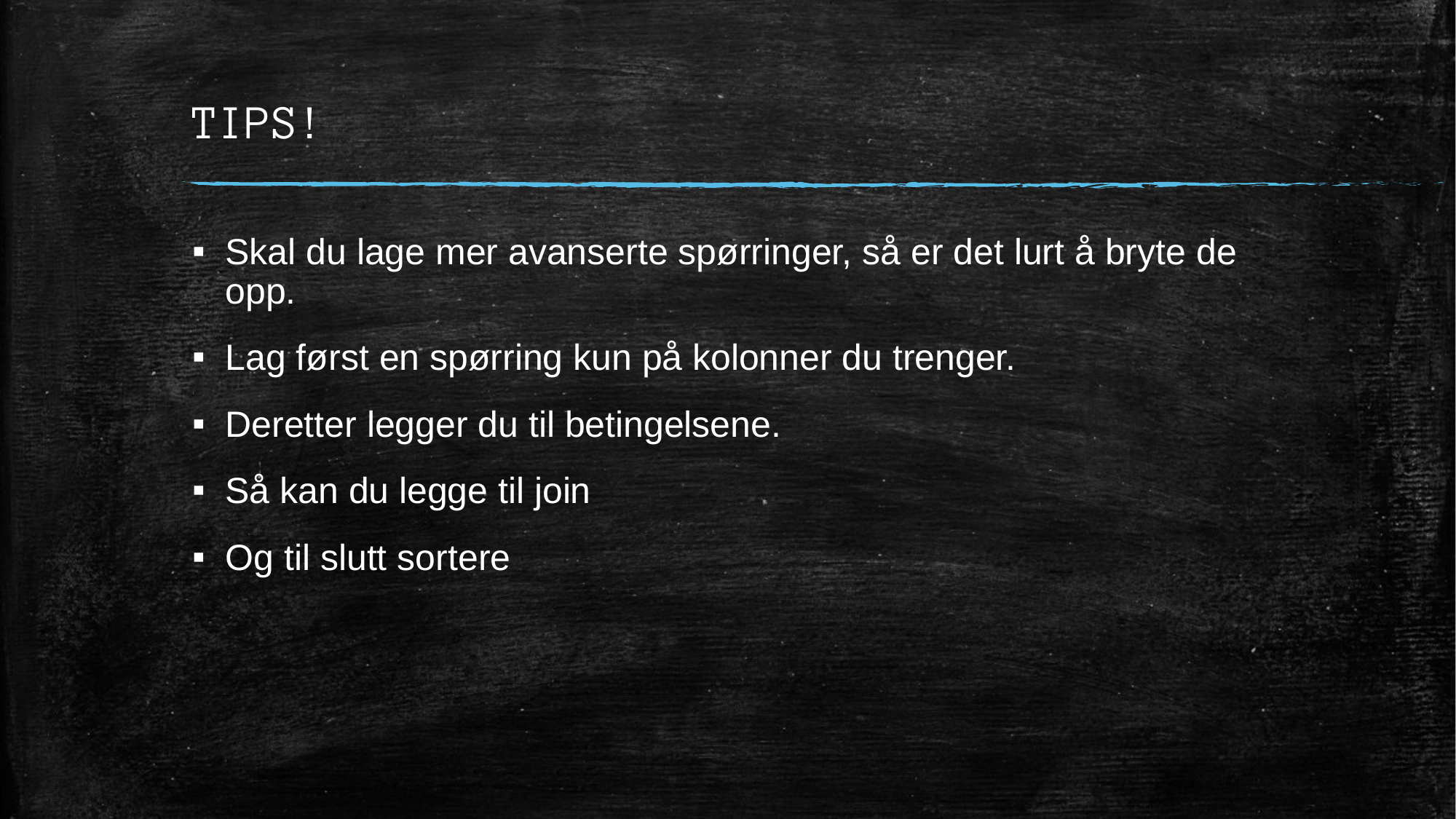

# TIPS!
Skal du lage mer avanserte spørringer, så er det lurt å bryte de opp.
Lag først en spørring kun på kolonner du trenger.
Deretter legger du til betingelsene.
Så kan du legge til join
Og til slutt sortere